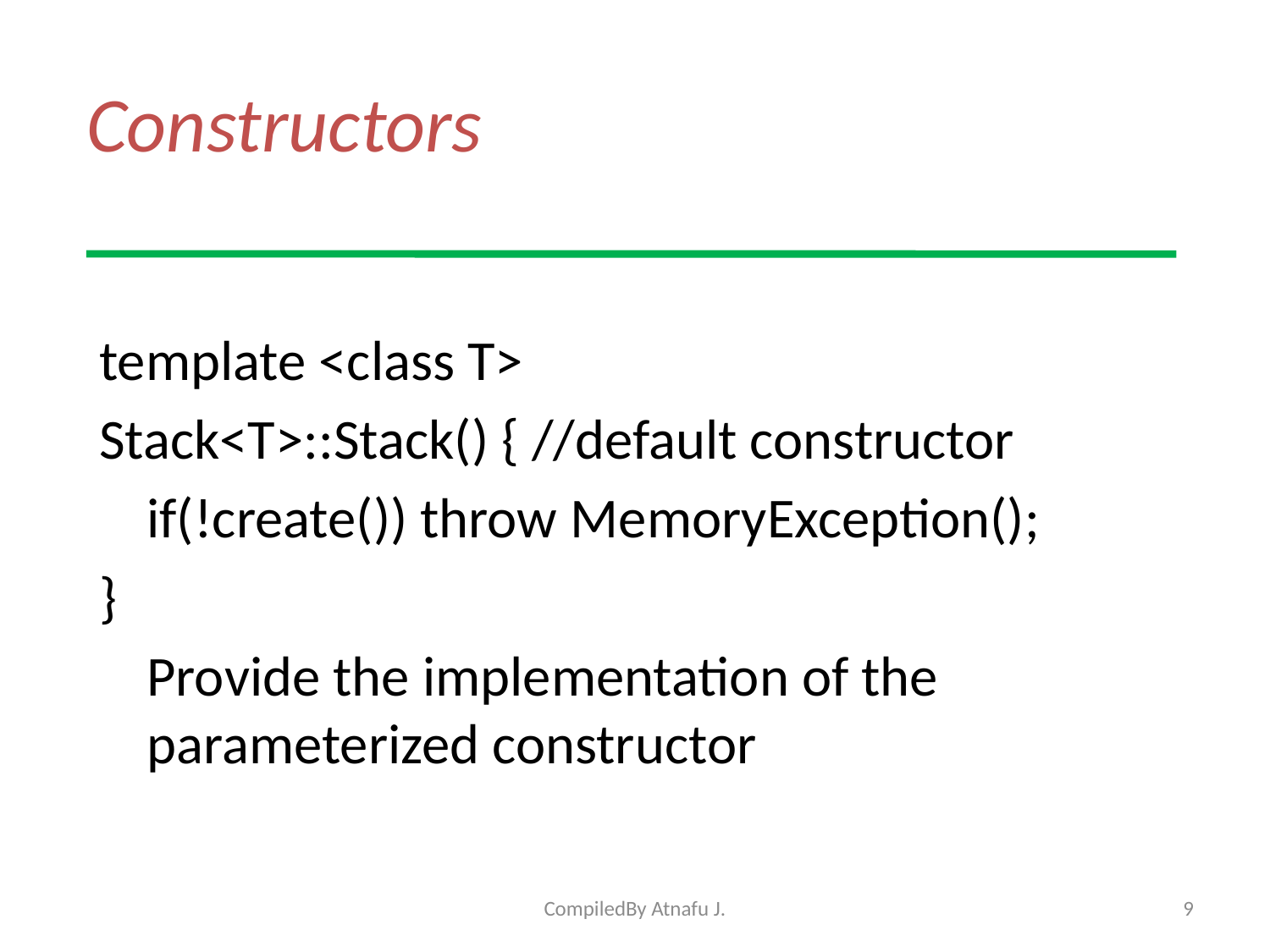

# Constructors
template <class T>
Stack<T>::Stack() { //default constructor
	if(!create()) throw MemoryException();
}
Provide the implementation of the parameterized constructor
CompiledBy Atnafu J.
9